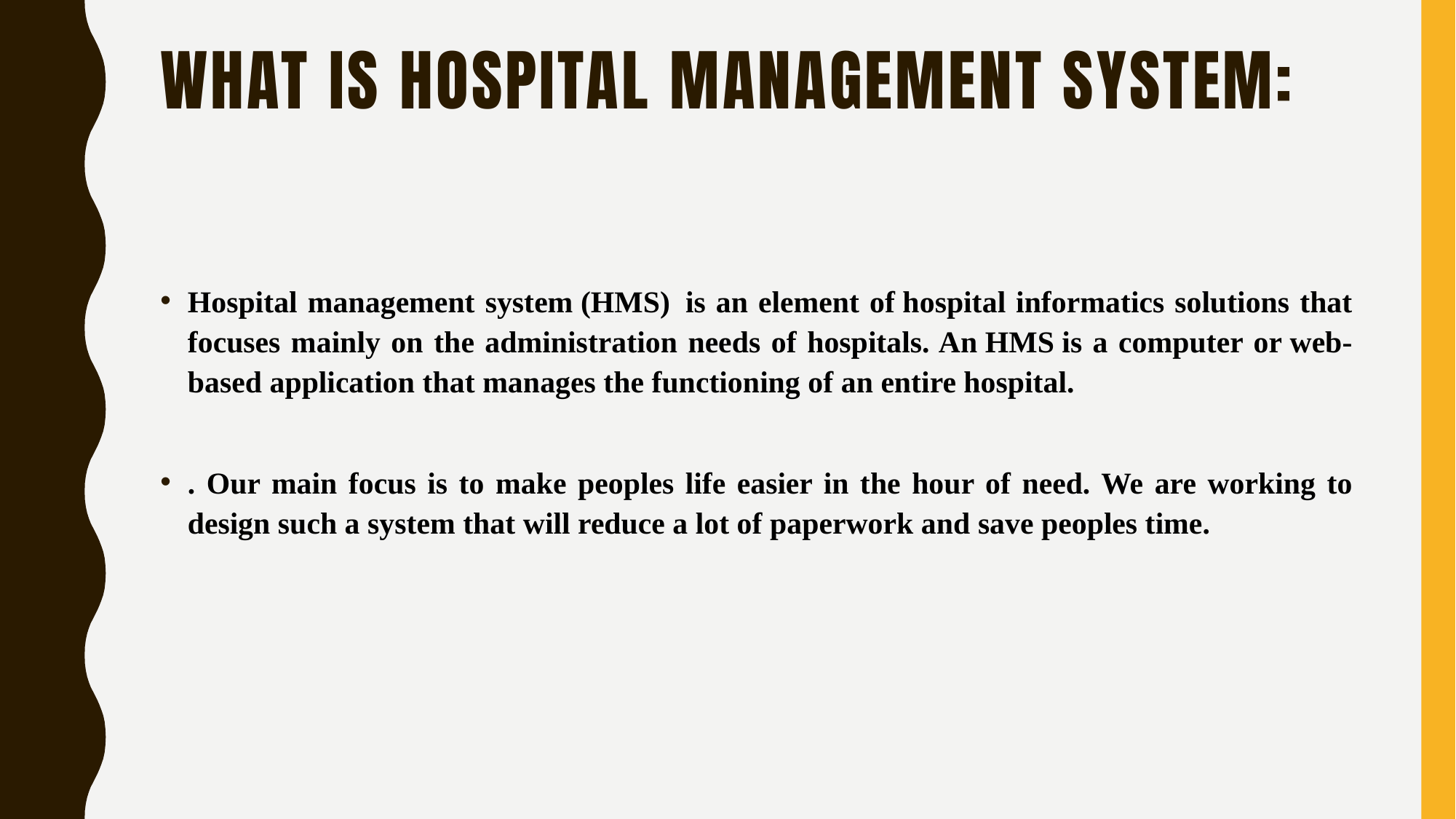

# What is Hospital management system:
Hospital management system (HMS)  is an element of hospital informatics solutions that focuses mainly on the administration needs of hospitals. An HMS is a computer or web-based application that manages the functioning of an entire hospital.

. Our main focus is to make peoples life easier in the hour of need. We are working to design such a system that will reduce a lot of paperwork and save peoples time.